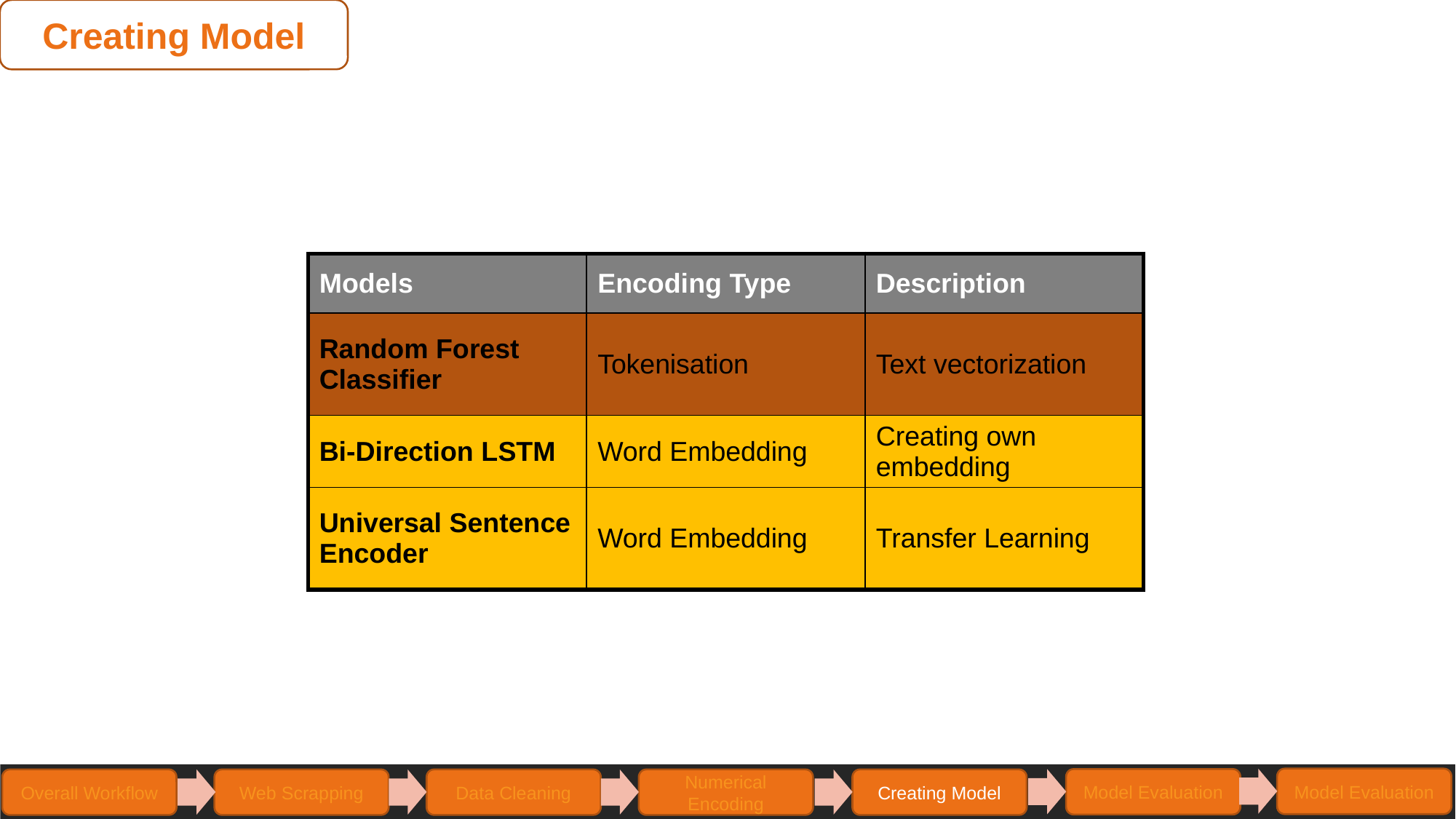

Creating Model
| Models | Encoding Type | Description |
| --- | --- | --- |
| Random Forest Classifier | Tokenisation | Text vectorization |
| Bi-Direction LSTM | Word Embedding | Creating own embedding |
| Universal Sentence Encoder | Word Embedding | Transfer Learning |

Model Evaluation

Model Evaluation
Overall Workflow

Web Scrapping

Data Cleaning

Numerical Encoding

Creating Model